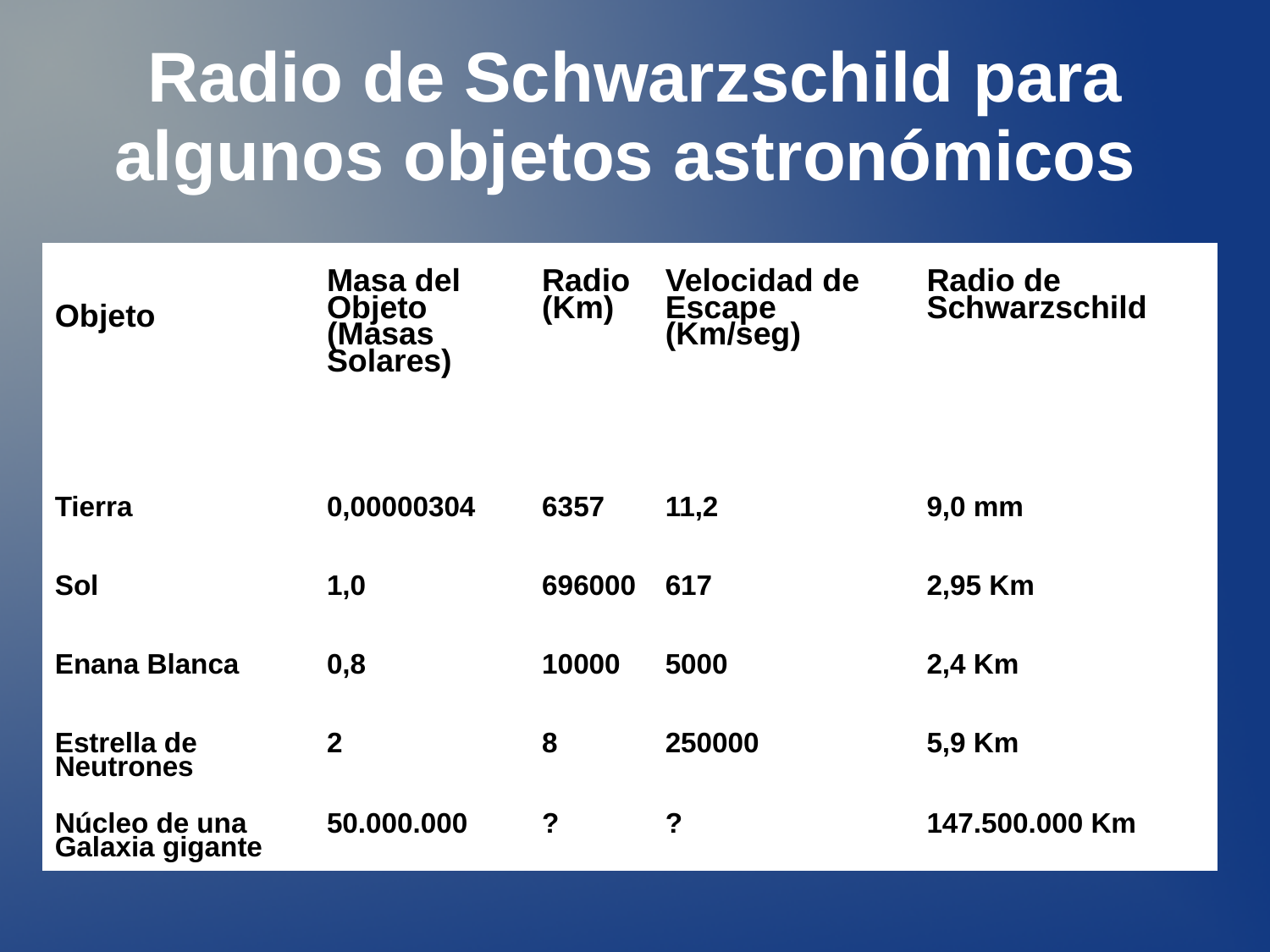

Radio de Schwarzschild para algunos objetos astronómicos

| Objeto | Masa del Objeto (Masas Solares) | Radio (Km) | Velocidad de Escape (Km/seg) | Radio de Schwarzschild |
| --- | --- | --- | --- | --- |
| Tierra | 0,00000304 | 6357 | 11,2 | 9,0 mm |
| Sol | 1,0 | 696000 | 617 | 2,95 Km |
| Enana Blanca | 0,8 | 10000 | 5000 | 2,4 Km |
| Estrella de Neutrones | 2 | 8 | 250000 | 5,9 Km |
| Núcleo de una Galaxia gigante | 50.000.000 | ? | ? | 147.500.000 Km |